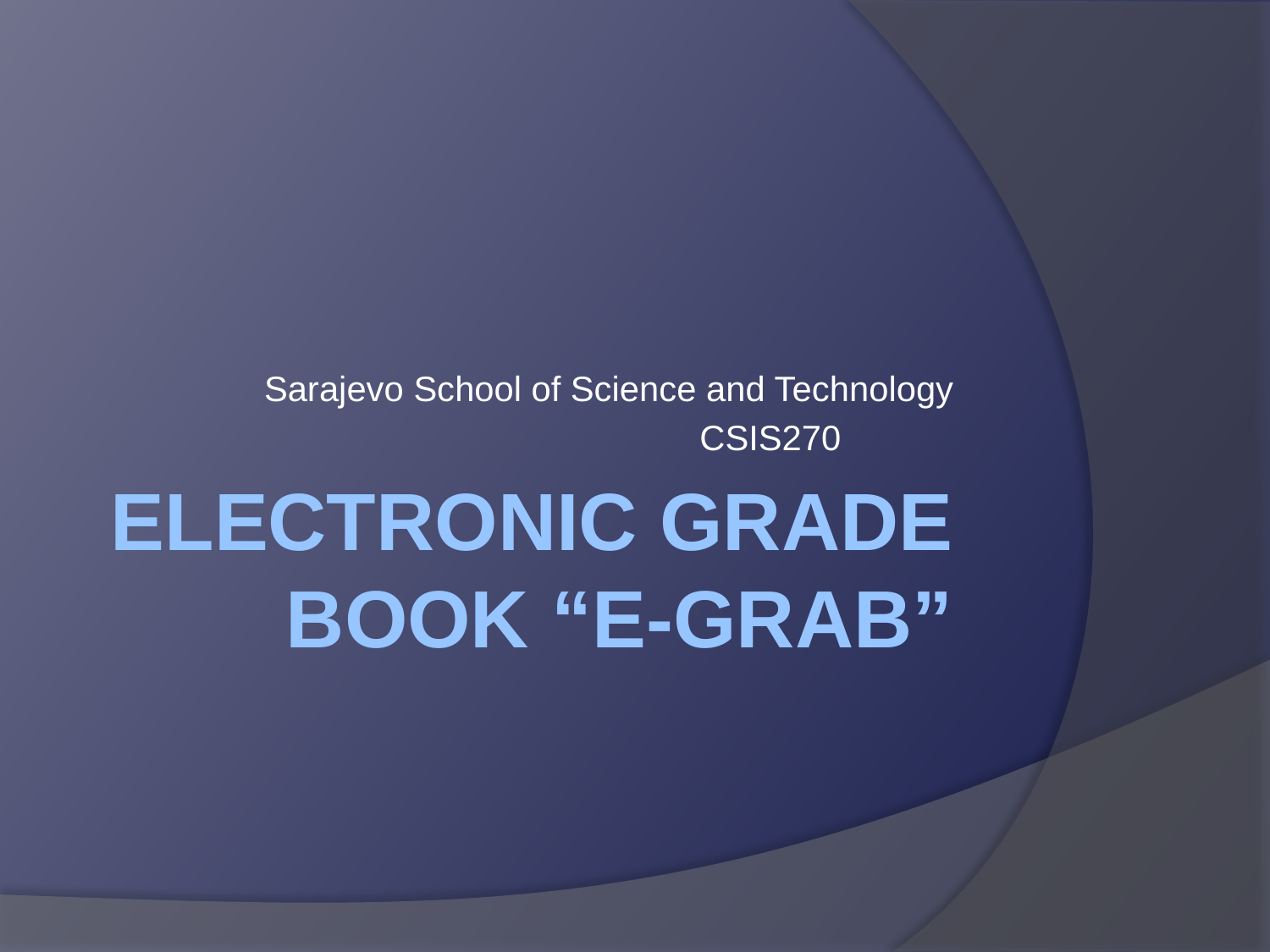

Sarajevo School of Science and Technology
CSIS270
# Electronic grade book “E-Grab”